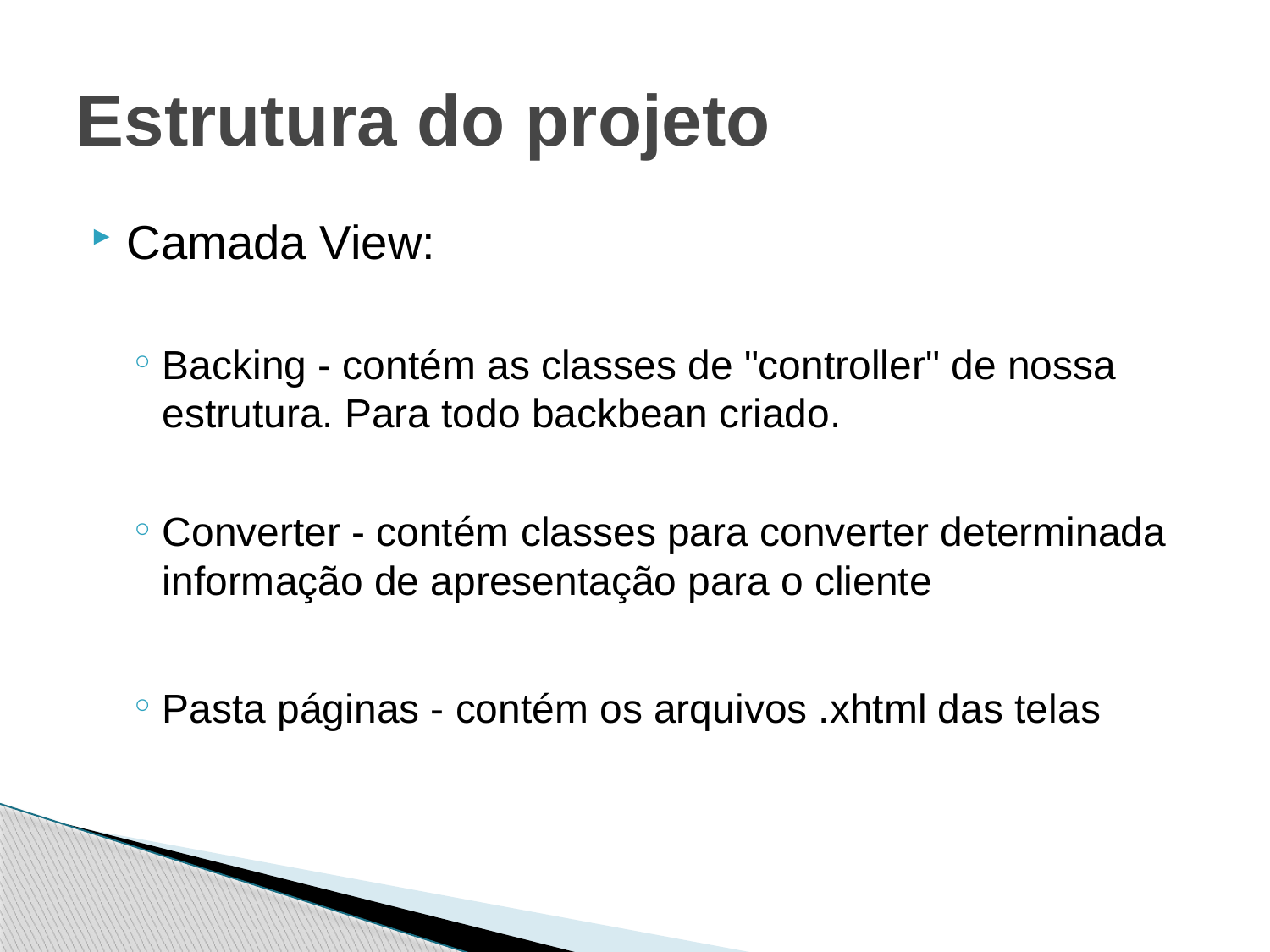

# Estrutura do projeto
Camada View:

Backing - contém as classes de "controller" de nossa estrutura. Para todo backbean criado.

Converter - contém classes para converter determinada informação de apresentação para o cliente

Pasta páginas - contém os arquivos .xhtml das telas